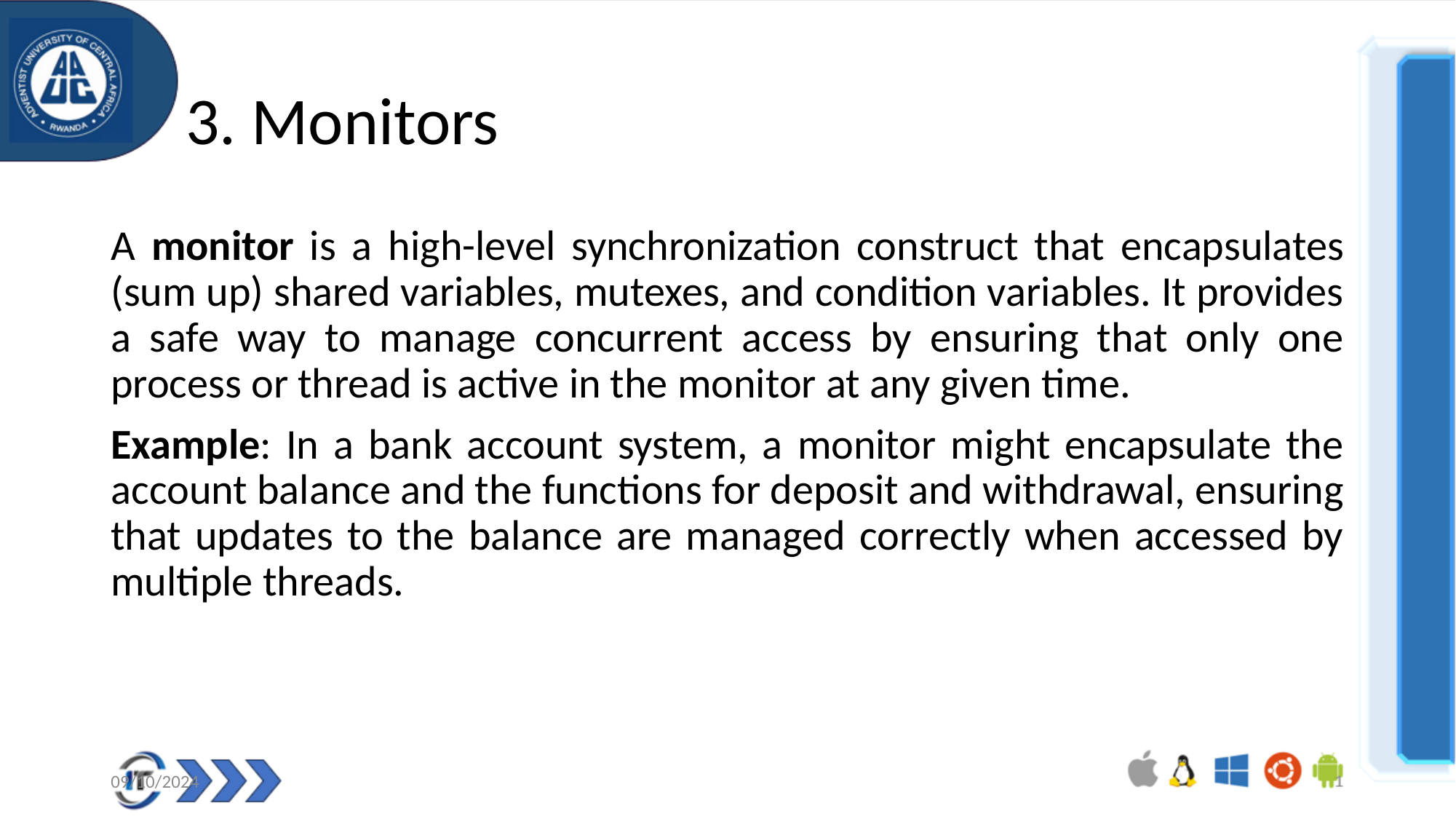

# 3. Monitors
A monitor is a high-level synchronization construct that encapsulates (sum up) shared variables, mutexes, and condition variables. It provides a safe way to manage concurrent access by ensuring that only one process or thread is active in the monitor at any given time.
Example: In a bank account system, a monitor might encapsulate the account balance and the functions for deposit and withdrawal, ensuring that updates to the balance are managed correctly when accessed by multiple threads.

09/10/2024